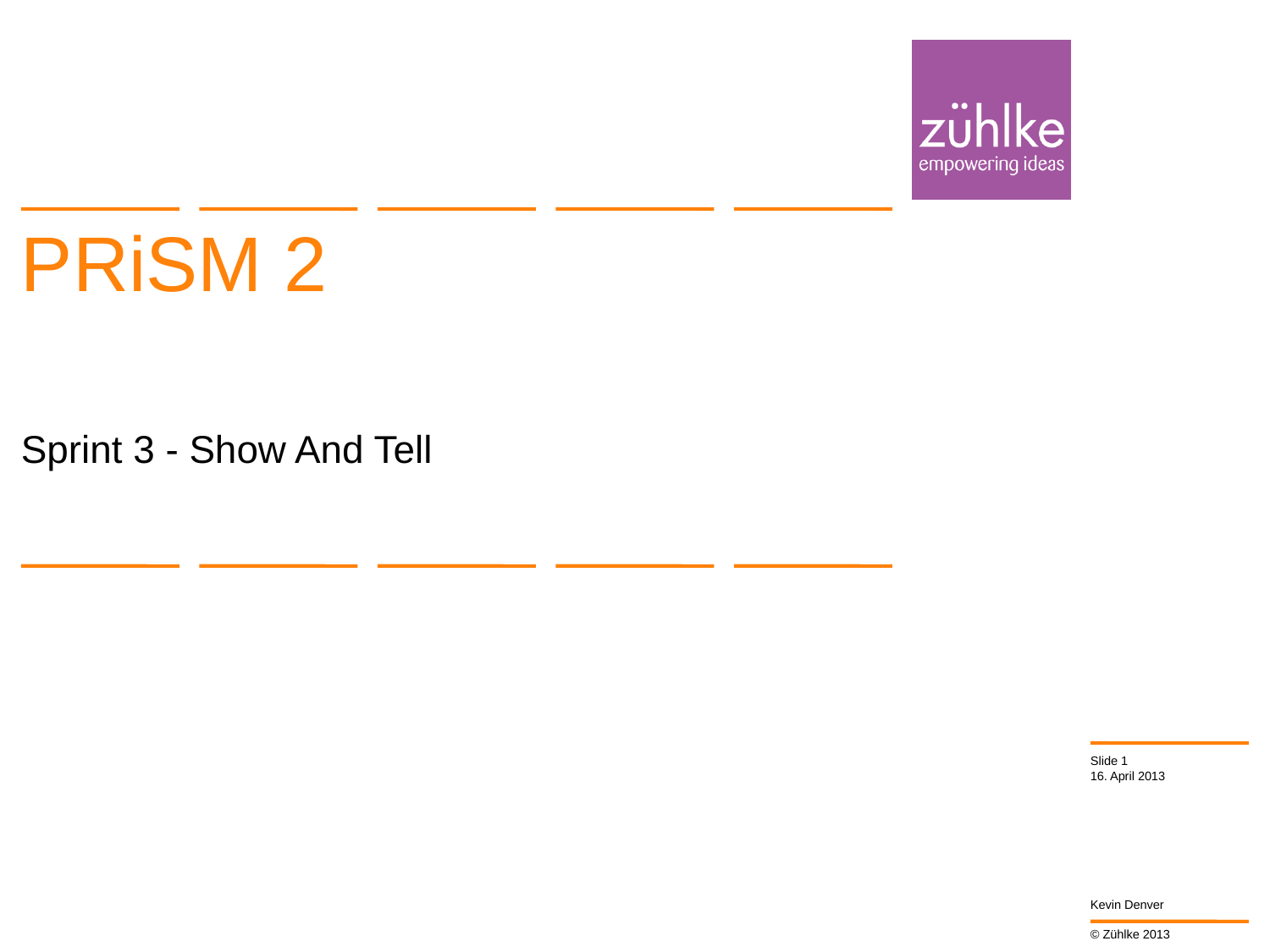

# PRiSM 2
Sprint 3 - Show And Tell
Slide 1
16. April 2013